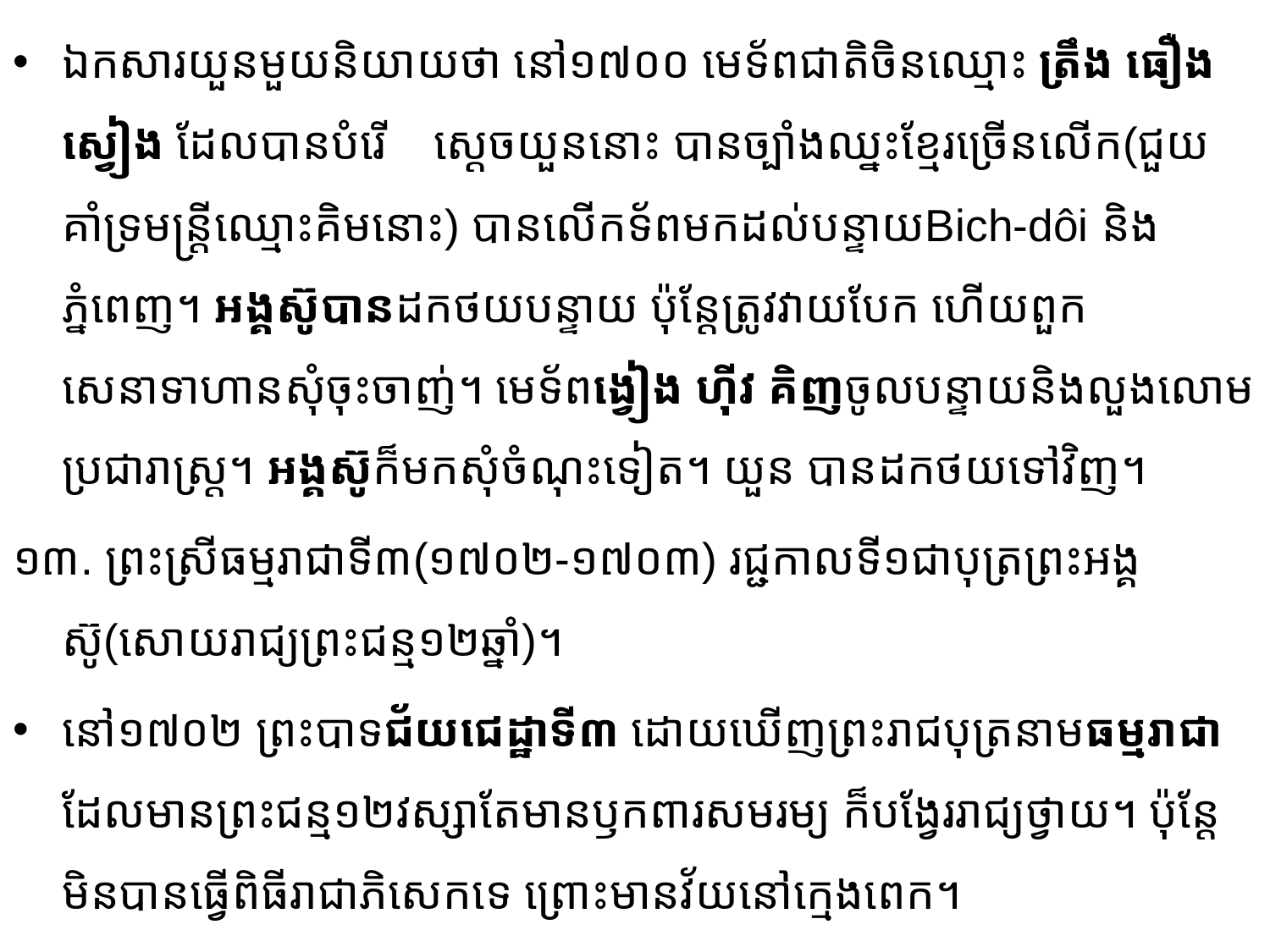

ឯកសារយួនមួយនិយាយថា នៅ១៧០០ មេទ័ពជាតិចិនឈ្មោះ ត្រឹង ធឿងស្វៀង ដែលបានបំរើ    ស្តេច​យួន​នោះ បានច្បាំងឈ្នះខ្មែរច្រើនលើក(ជួយគាំទ្រមន្ត្រីឈ្មោះគិមនោះ) បានលើកទ័ពមកដល់បន្ទាយBich-dôi និង​ភ្នំពេញ។ អង្គស៊ូបានដកថយបន្ទាយ ប៉ុន្តែត្រូវវាយបែក ហើយពួកសេនាទាហានសុំចុះចាញ់។ មេទ័ពង្វៀង ហ៊ីវ គិញចូលបន្ទាយនិងលួងលោមប្រជារាស្ត្រ។ អង្គស៊ូក៏មកសុំចំណុះទៀត។ យួន បានដកថយ​ទៅ​វិញ​។
១៣. ព្រះស្រីធម្មរាជាទី៣(១៧០២-១៧០៣) រជ្ជកាលទី១ជាបុត្រព្រះអង្គស៊ូ(សោយរាជ្យព្រះជន្ម១២ឆ្នាំ)។
នៅ១៧០២ ព្រះបាទជ័យជេដ្ឋាទី៣ ដោយឃើញព្រះរាជបុត្រនាមធម្មរាជា ដែលមានព្រះជន្ម១២​វស្សា​តែមានឫកពារសមរម្យ ក៏បង្វែររាជ្យថ្វាយ។ ប៉ុន្តែមិនបានធ្វើពិធីរាជាភិសេកទេ ព្រោះមានវ័យនៅក្មេងពេក។